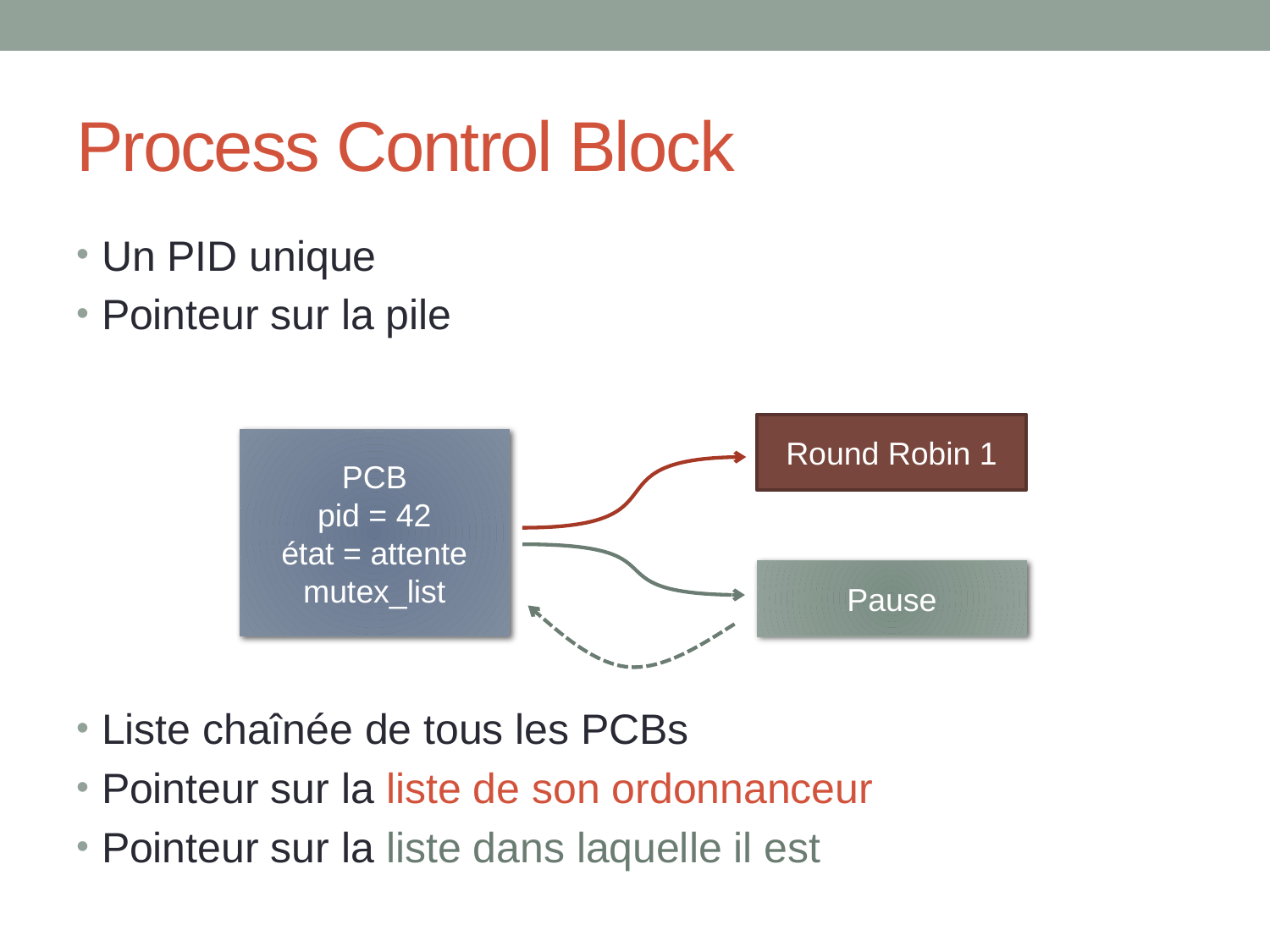

# Process Control Block
Un PID unique
Pointeur sur la pile

Liste chaînée de tous les PCBs
Pointeur sur la liste de son ordonnanceur
Pointeur sur la liste dans laquelle il est
Round Robin 1
PCB
pid = 42
état = attente
mutex_list
Pause